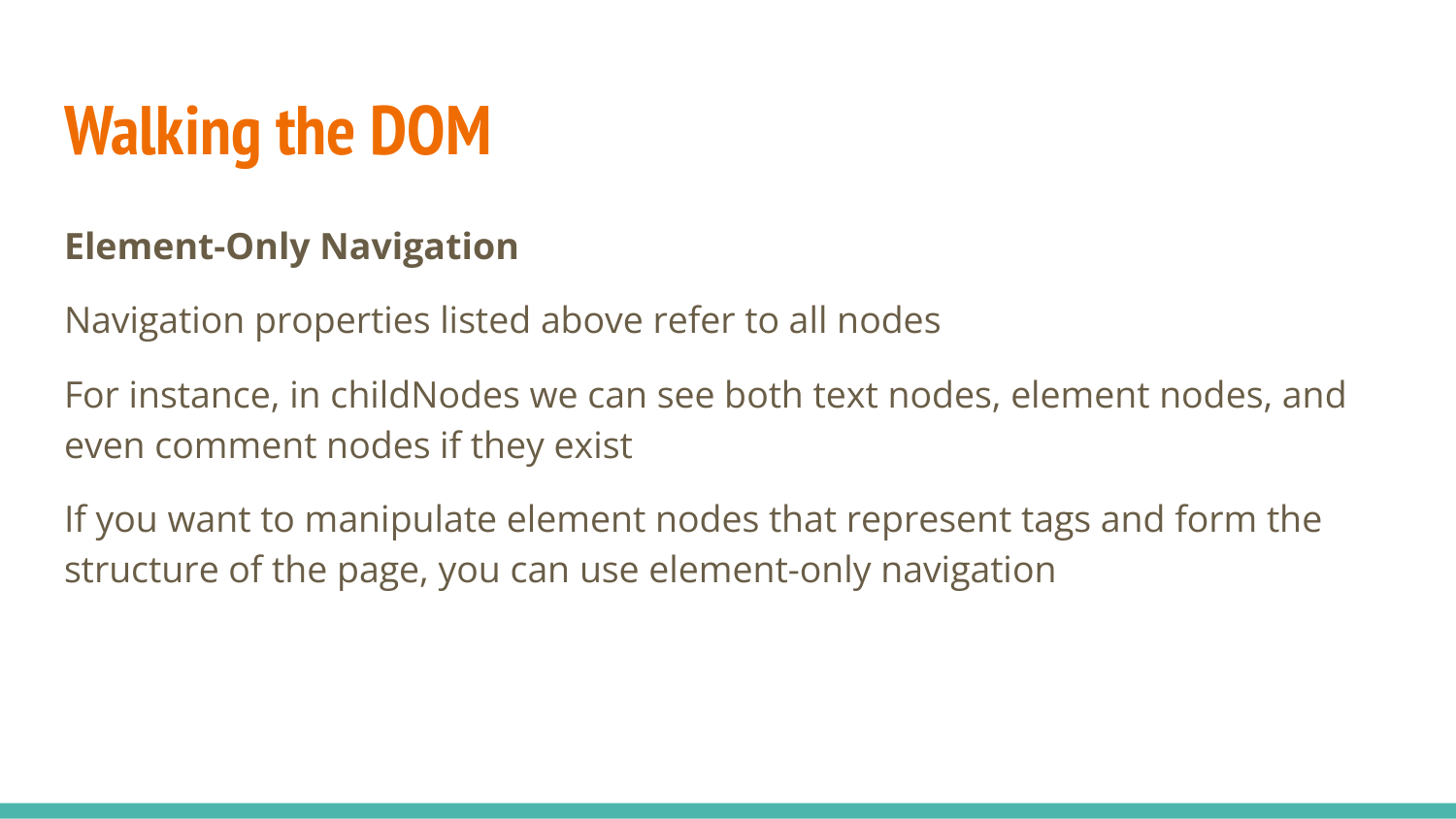

# Walking the DOM
Element-Only Navigation
Navigation properties listed above refer to all nodes
For instance, in childNodes we can see both text nodes, element nodes, and even comment nodes if they exist
If you want to manipulate element nodes that represent tags and form the structure of the page, you can use element-only navigation